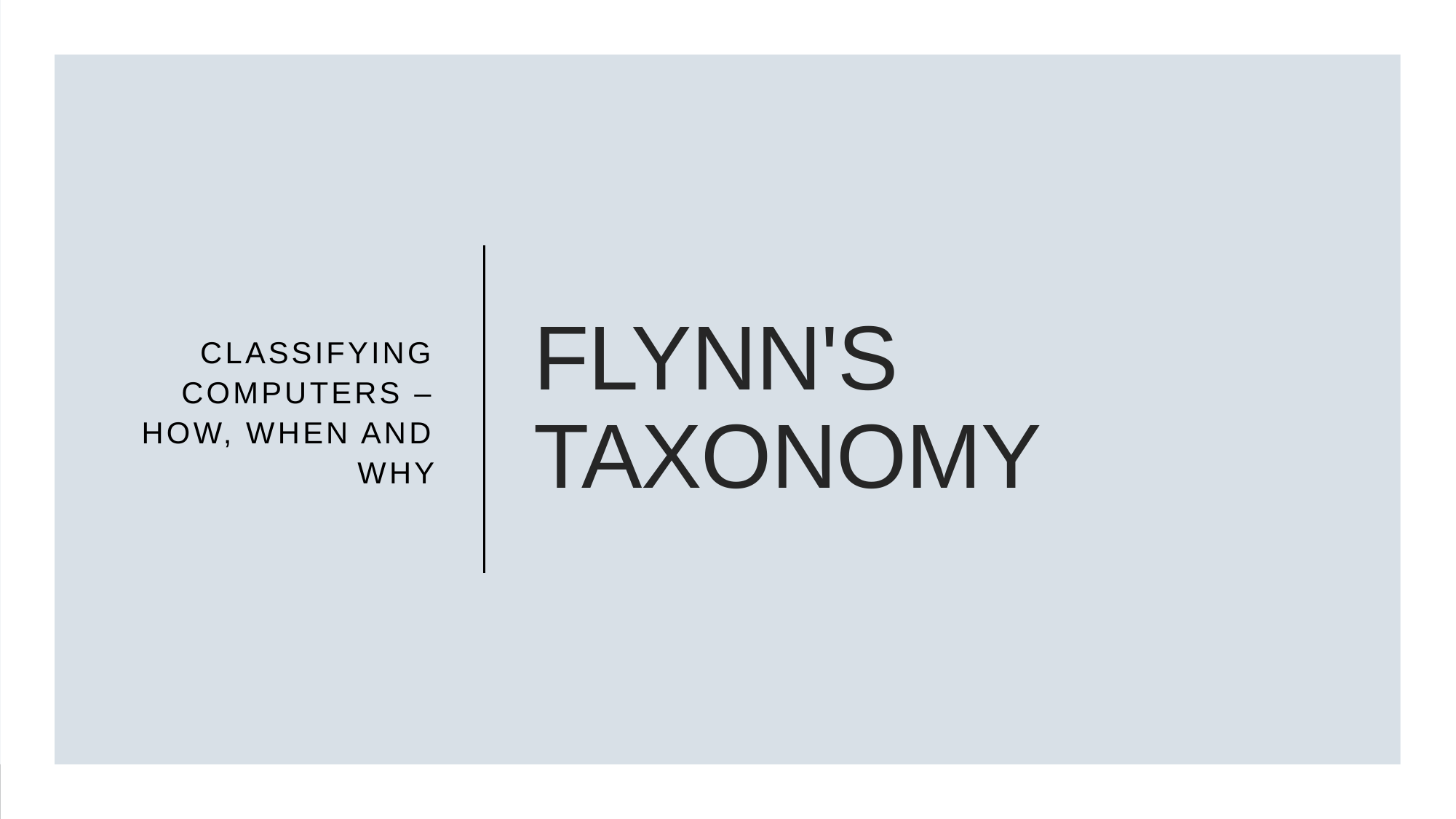

Classifying computers – how, when and why
# FLYNN'S TAXONOMY